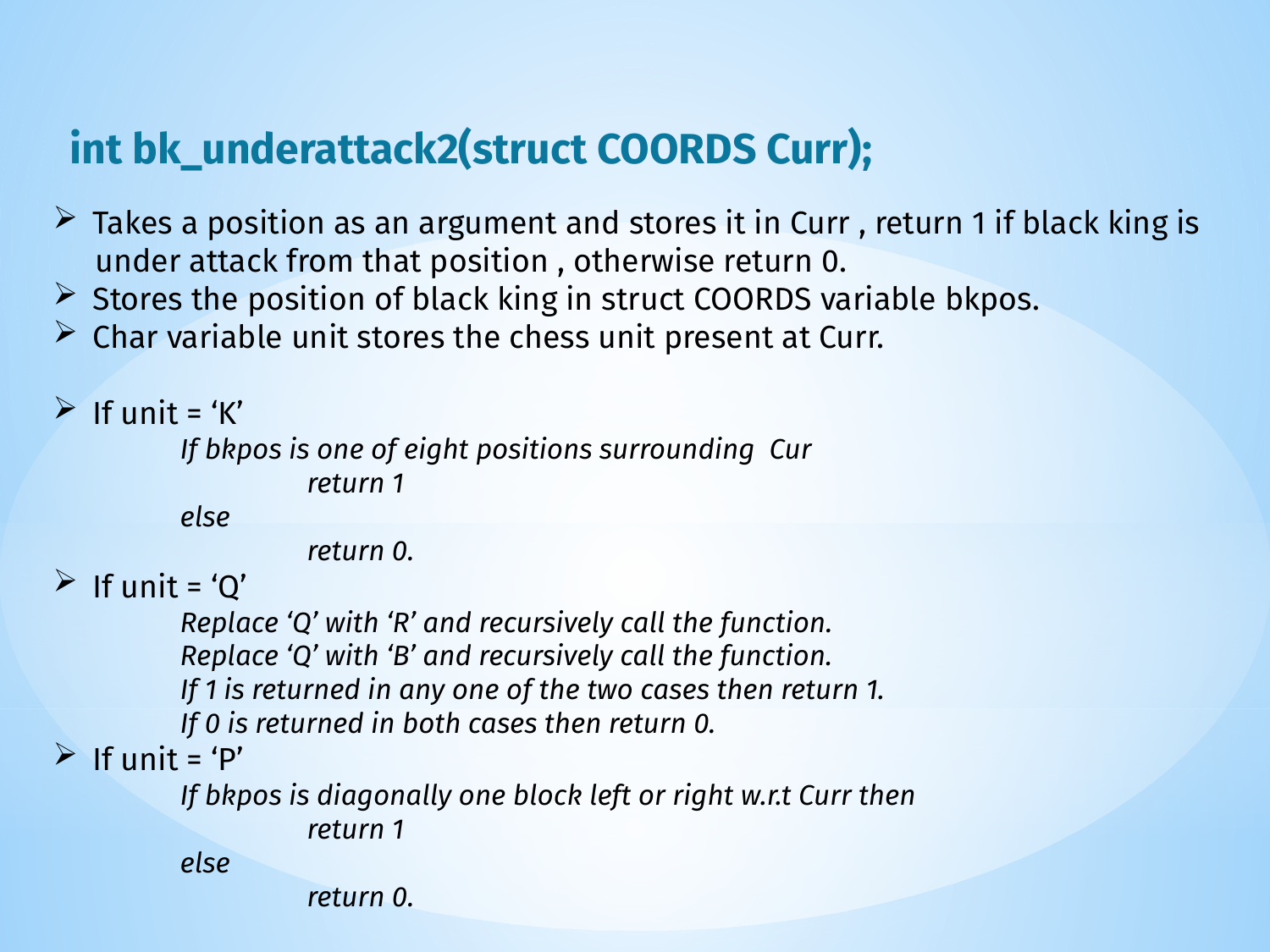

int bk_underattack2(struct COORDS Curr);
Takes a position as an argument and stores it in Curr , return 1 if black king is
     under attack from that position , otherwise return 0.
Stores the position of black king in struct COORDS variable bkpos.
Char variable unit stores the chess unit present at Curr.

If unit = ‘K’
	If bkpos is one of eight positions surrounding  Cur
		return 1
	else
		return 0.
If unit = ‘Q’
	Replace ‘Q’ with ‘R’ and recursively call the function.
	Replace ‘Q’ with ‘B’ and recursively call the function.
	If 1 is returned in any one of the two cases then return 1.
	If 0 is returned in both cases then return 0.
If unit = ‘P’
	If bkpos is diagonally one block left or right w.r.t Curr then
		return 1
	else
		return 0.